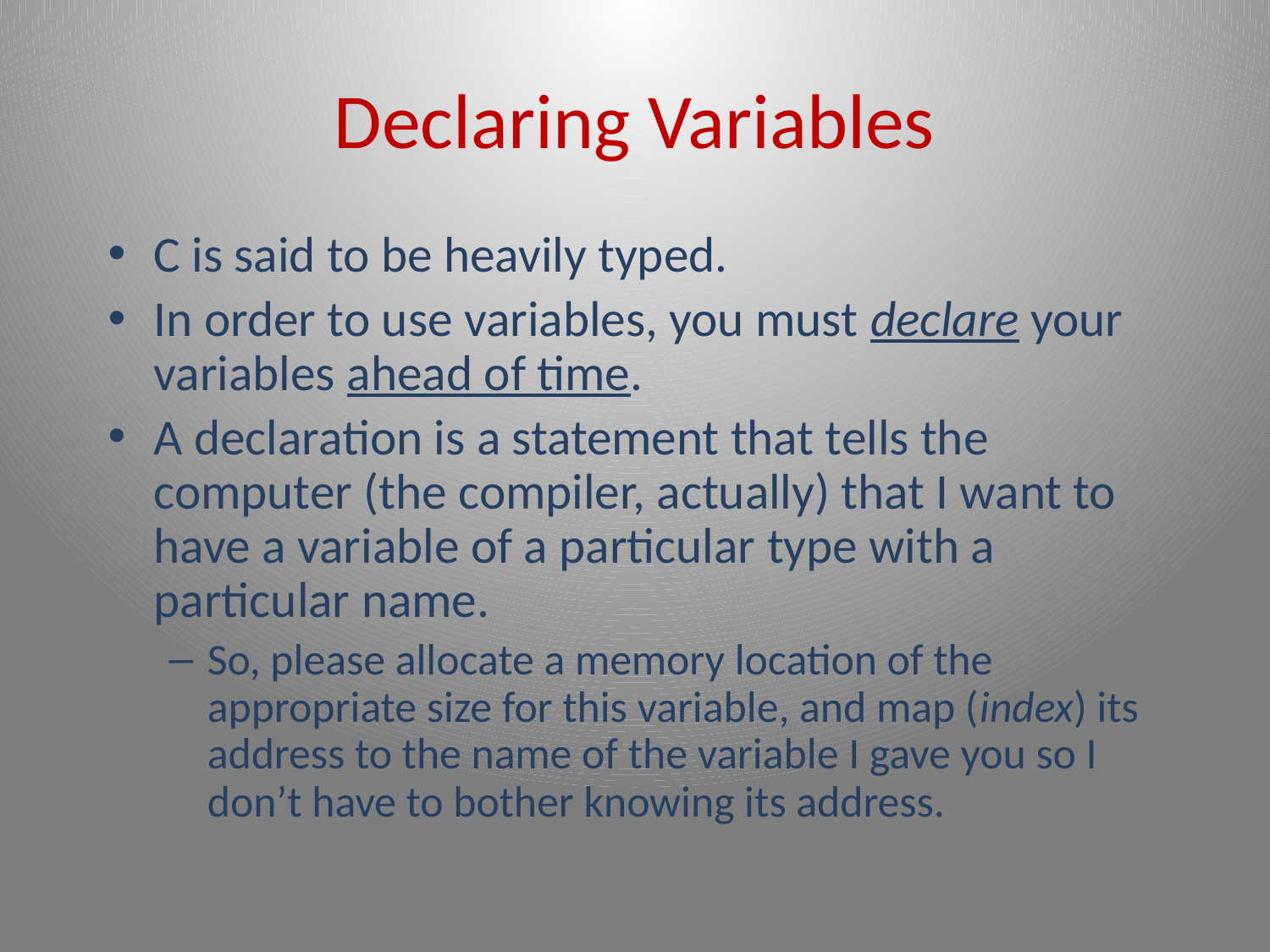

# Declaring Variables
C is said to be heavily typed.
In order to use variables, you must declare your variables ahead of time.
A declaration is a statement that tells the computer (the compiler, actually) that I want to have a variable of a particular type with a particular name.
So, please allocate a memory location of the appropriate size for this variable, and map (index) its address to the name of the variable I gave you so I don’t have to bother knowing its address.